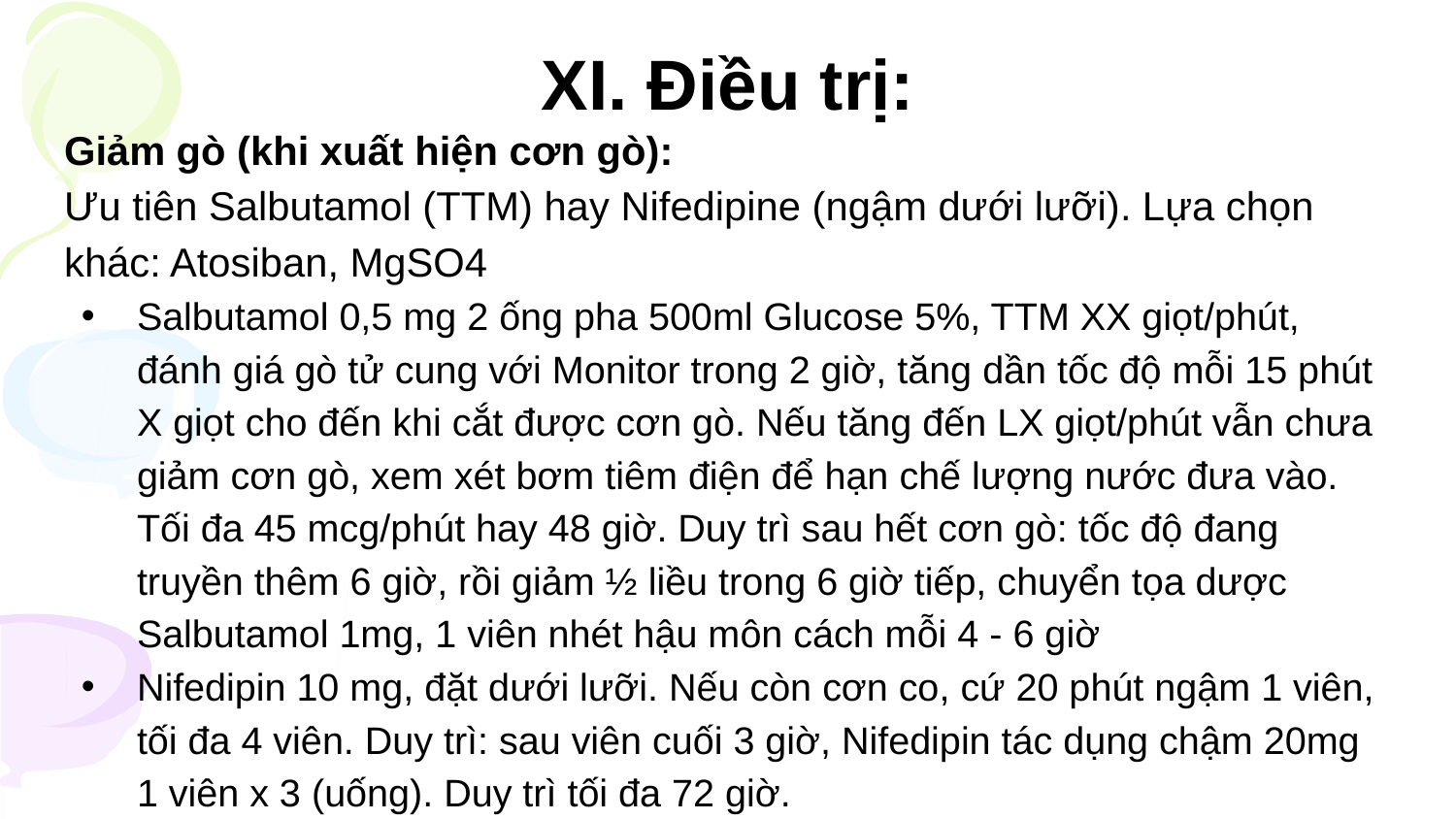

# XI. Điều trị:
Giảm gò (khi xuất hiện cơn gò):
Ưu tiên Salbutamol (TTM) hay Nifedipine (ngậm dưới lưỡi). Lựa chọn khác: Atosiban, MgSO4
Salbutamol 0,5 mg 2 ống pha 500ml Glucose 5%, TTM XX giọt/phút, đánh giá gò tử cung với Monitor trong 2 giờ, tăng dần tốc độ mỗi 15 phút X giọt cho đến khi cắt được cơn gò. Nếu tăng đến LX giọt/phút vẫn chưa giảm cơn gò, xem xét bơm tiêm điện để hạn chế lượng nước đưa vào. Tối đa 45 mcg/phút hay 48 giờ. Duy trì sau hết cơn gò: tốc độ đang truyền thêm 6 giờ, rồi giảm ½ liều trong 6 giờ tiếp, chuyển tọa dược Salbutamol 1mg, 1 viên nhét hậu môn cách mỗi 4 - 6 giờ
Nifedipin 10 mg, đặt dưới lưỡi. Nếu còn cơn co, cứ 20 phút ngậm 1 viên, tối đa 4 viên. Duy trì: sau viên cuối 3 giờ, Nifedipin tác dụng chậm 20mg 1 viên x 3 (uống). Duy trì tối đa 72 giờ.